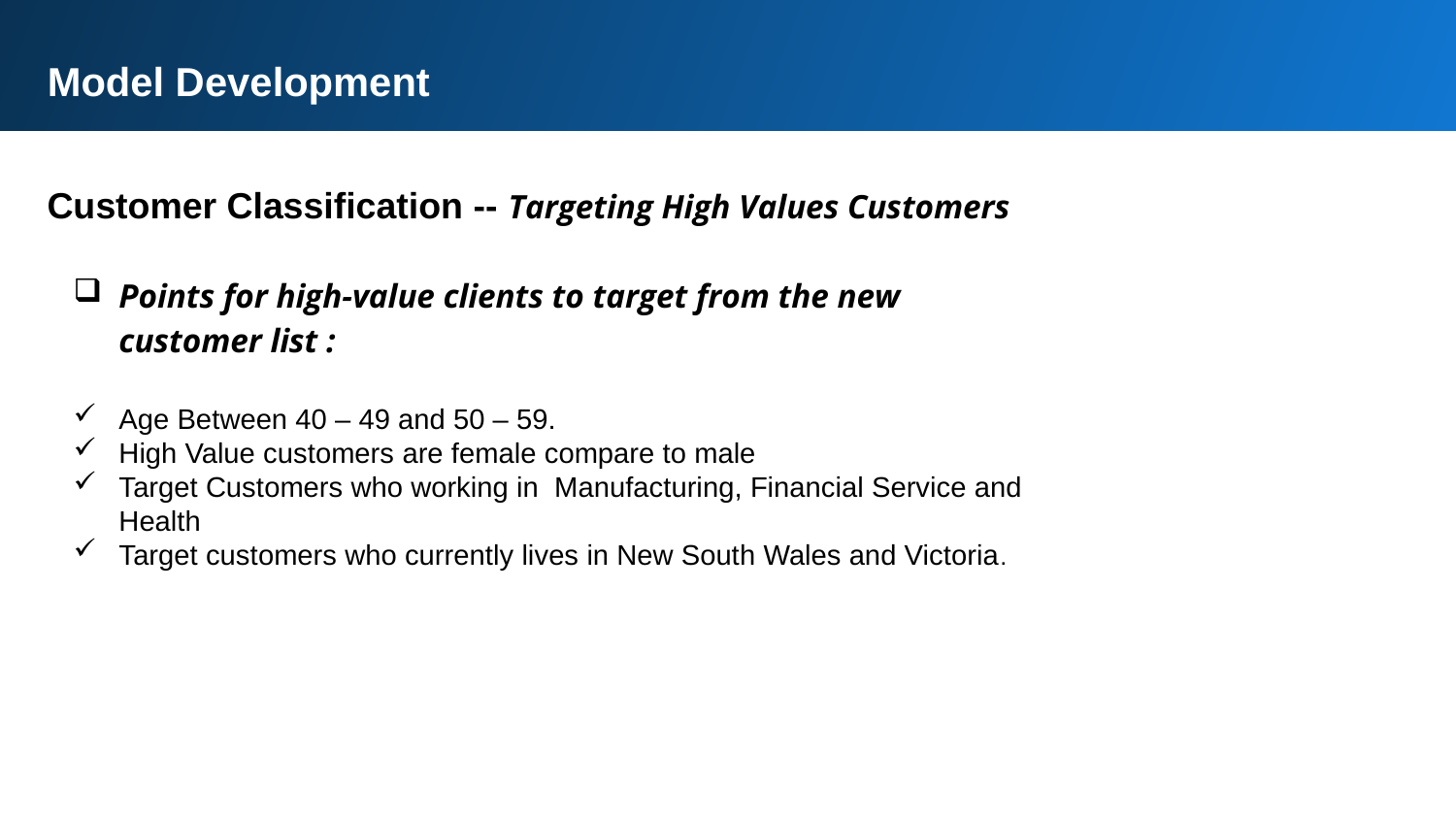

Model Development
Customer Classification -- Targeting High Values Customers
Points for high-value clients to target from the new customer list :
Age Between 40 – 49 and 50 – 59.
High Value customers are female compare to male
Target Customers who working in  Manufacturing, Financial Service and Health
Target customers who currently lives in New South Wales and Victoria.